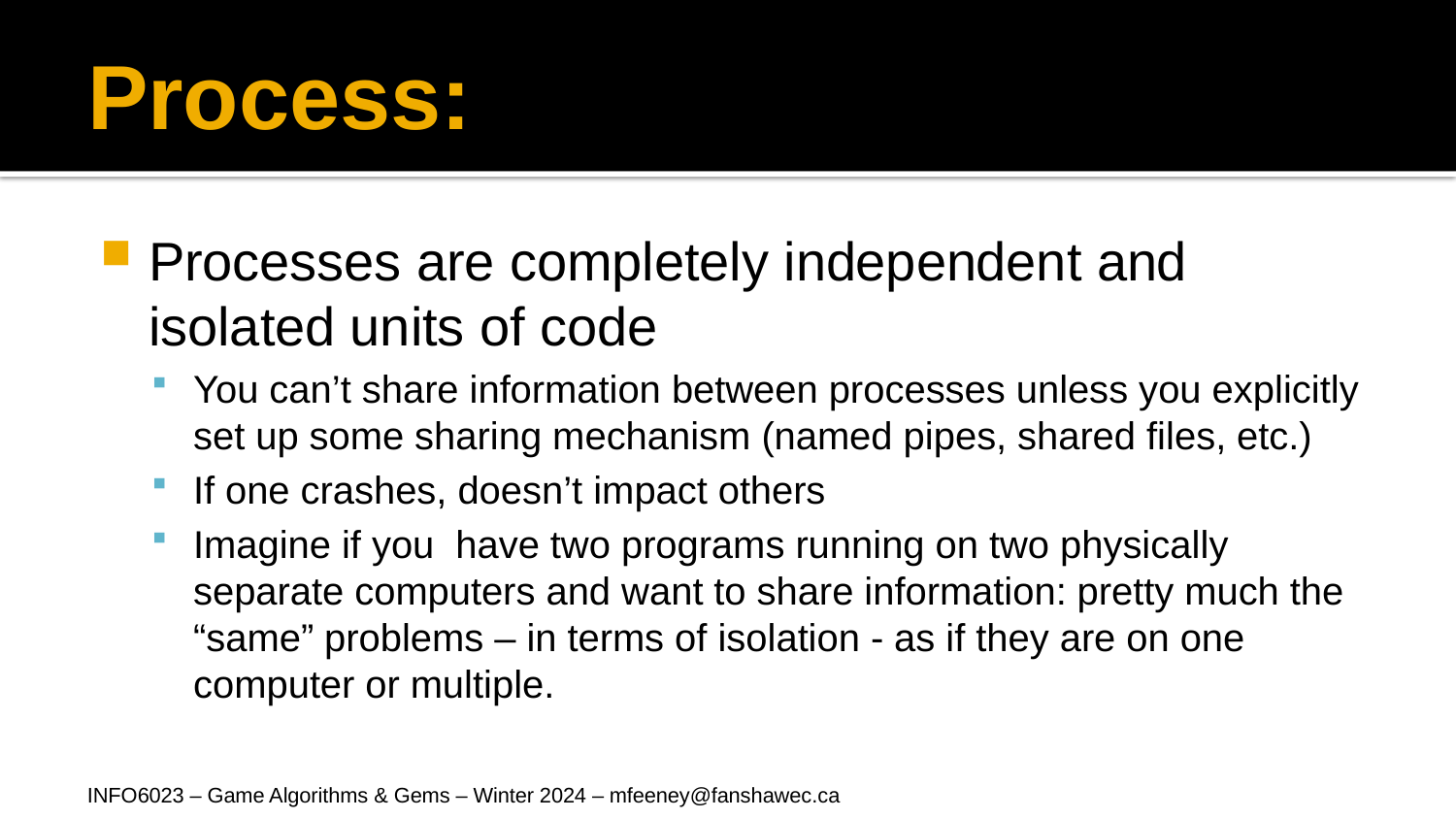

# Process:
Processes are completely independent and isolated units of code
You can’t share information between processes unless you explicitly set up some sharing mechanism (named pipes, shared files, etc.)
If one crashes, doesn’t impact others
Imagine if you  have two programs running on two physically separate computers and want to share information: pretty much the “same” problems – in terms of isolation - as if they are on one computer or multiple.